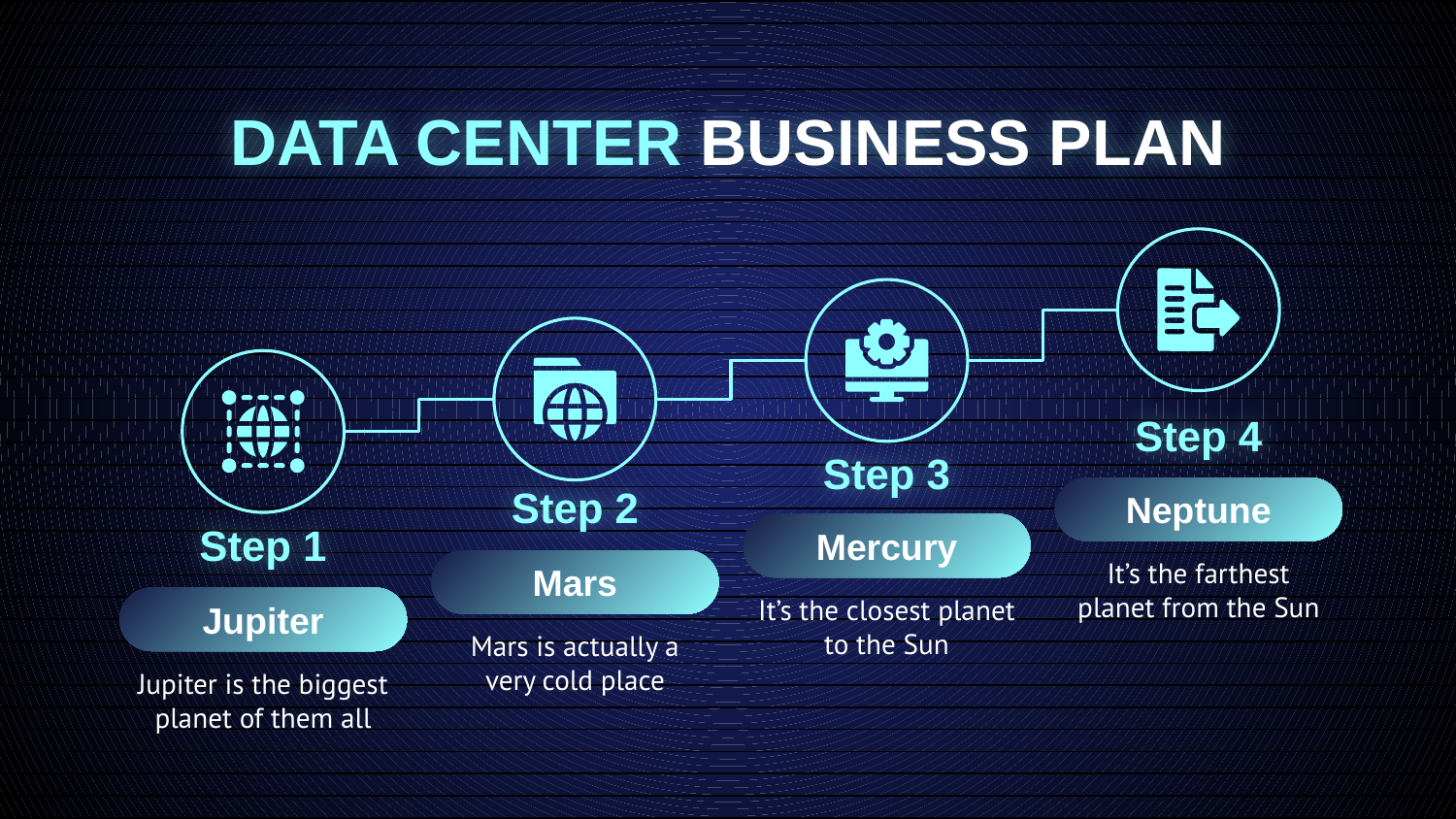

# DATA CENTER BUSINESS PLAN

Step 4
Neptune
It’s the farthest planet from the Sun
Step 3
Mercury
It’s the closest planet to the Sun
Step 2
Mars
Mars is actually a very cold place
Step 1
Jupiter
Jupiter is the biggest planet of them all